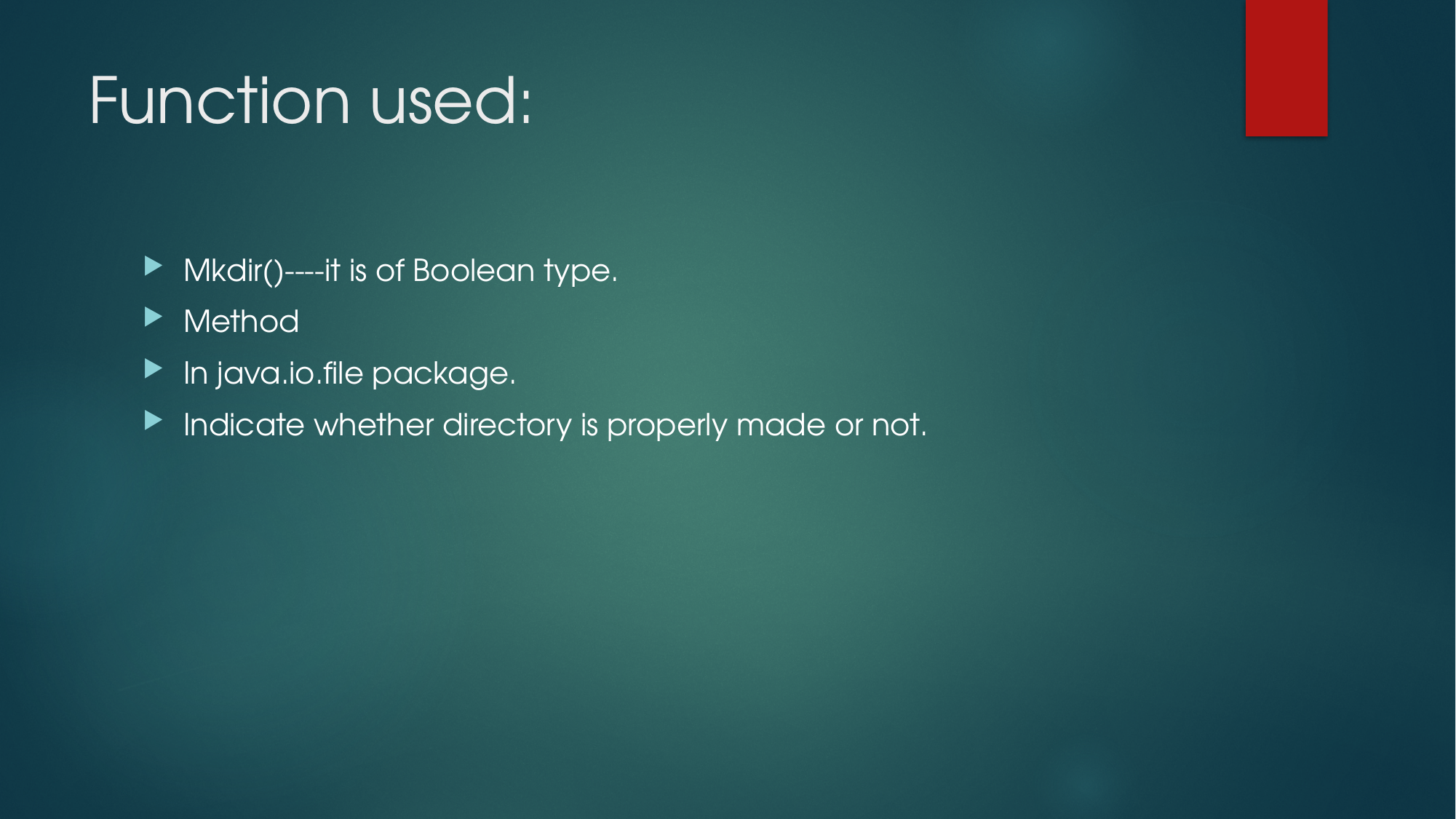

# Function used:
Mkdir()----it is of Boolean type.
Method
In java.io.file package.
Indicate whether directory is properly made or not.